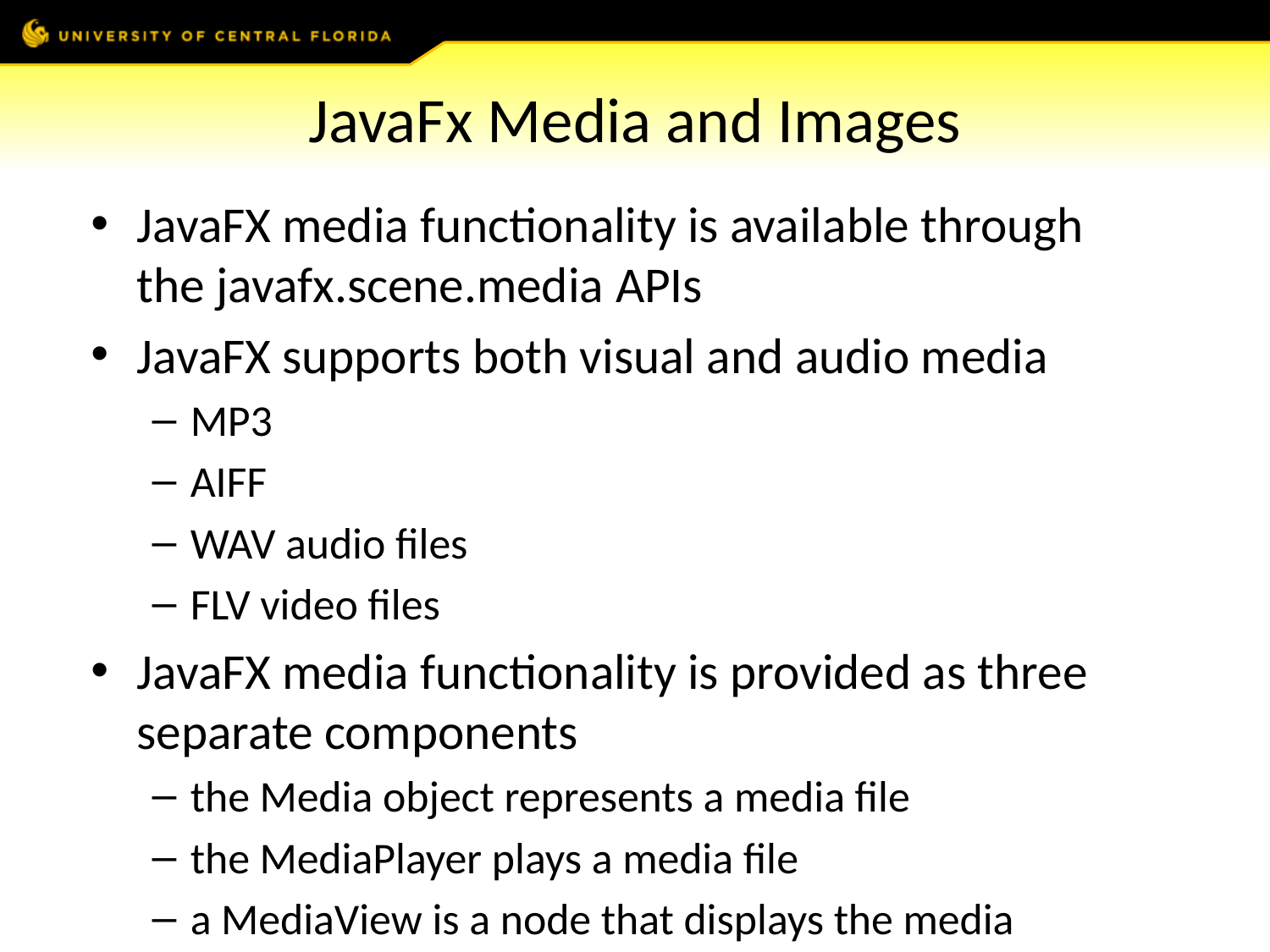

# JavaFx Media and Images
JavaFX media functionality is available through the javafx.scene.media APIs
JavaFX supports both visual and audio media
MP3
AIFF
WAV audio files
FLV video files
JavaFX media functionality is provided as three separate components
the Media object represents a media file
the MediaPlayer plays a media file
a MediaView is a node that displays the media